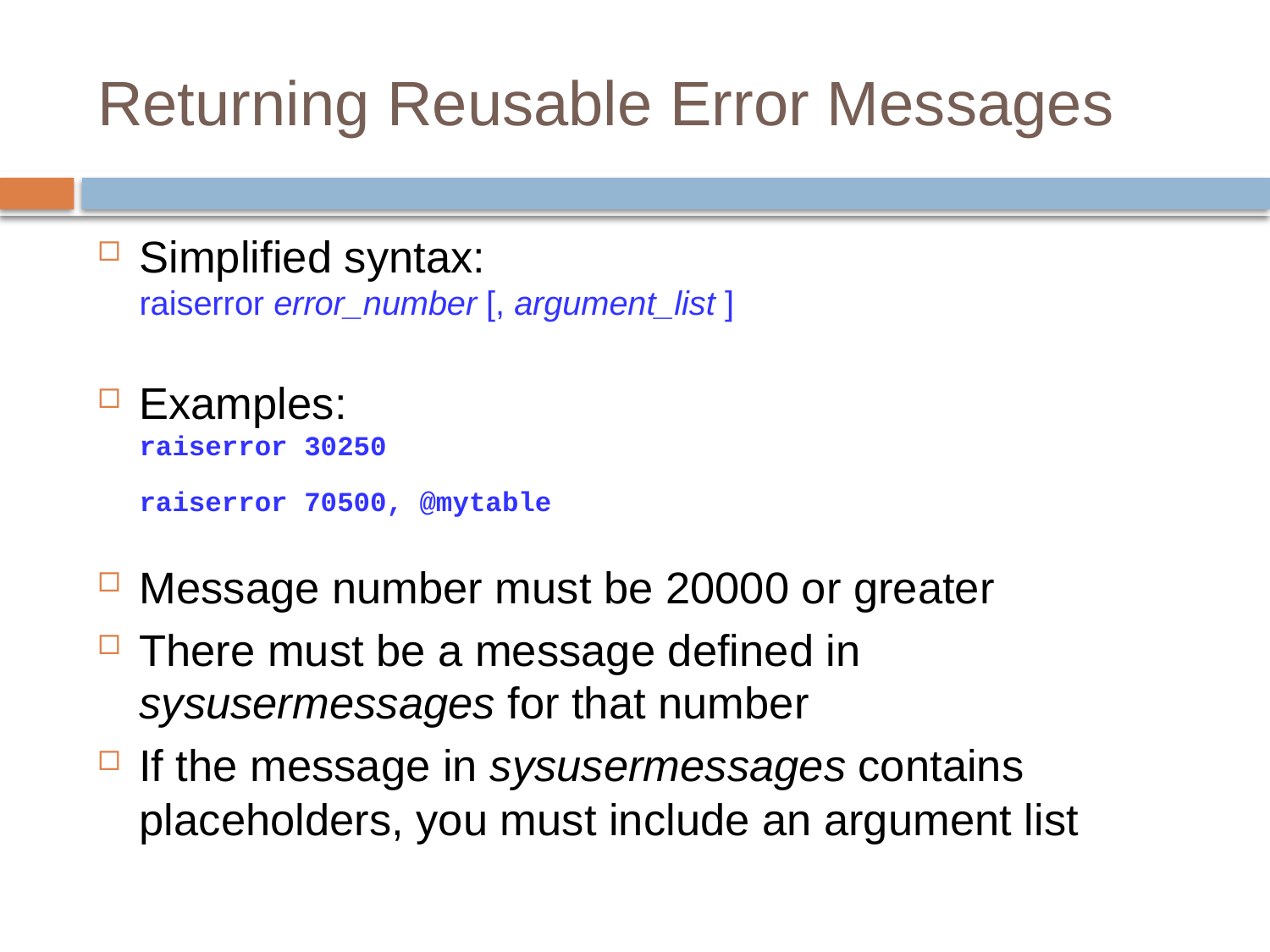

# Returning Reusable Error Messages
Simplified syntax:
	raiserror error_number [, argument_list ]

Examples:
	raiserror 30250

	raiserror 70500, @mytable

Message number must be 20000 or greater
There must be a message defined in sysusermessages for that number
If the message in sysusermessages contains placeholders, you must include an argument list